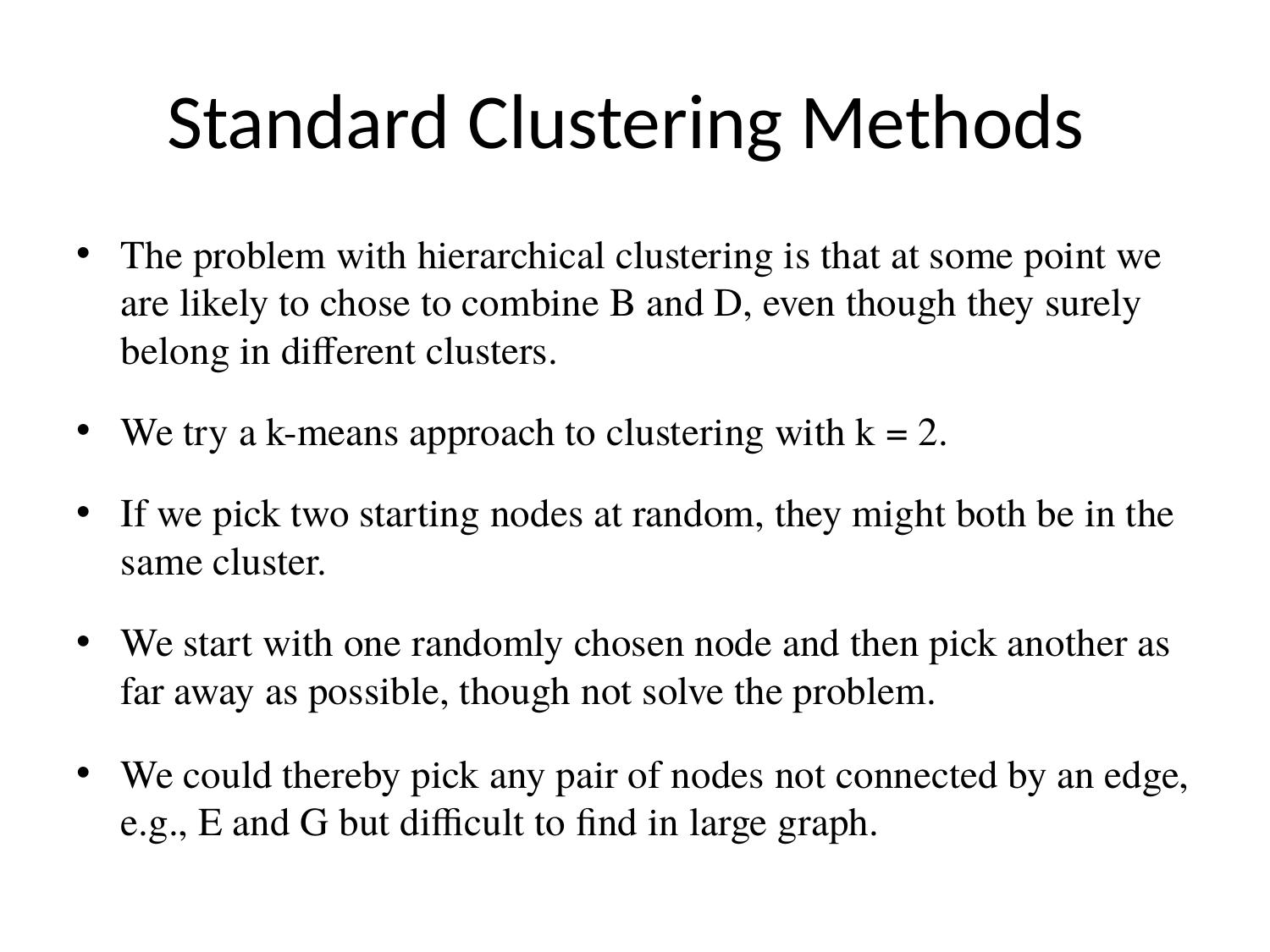

# Standard Clustering Methods
The problem with hierarchical clustering is that at some point we are likely to chose to combine B and D, even though they surely belong in different clusters.

We try a k-means approach to clustering with k = 2.

If we pick two starting nodes at random, they might both be in the same cluster.

We start with one randomly chosen node and then pick another as far away as possible, though not solve the problem.

We could thereby pick any pair of nodes not connected by an edge, e.g., E and G but difficult to find in large graph.